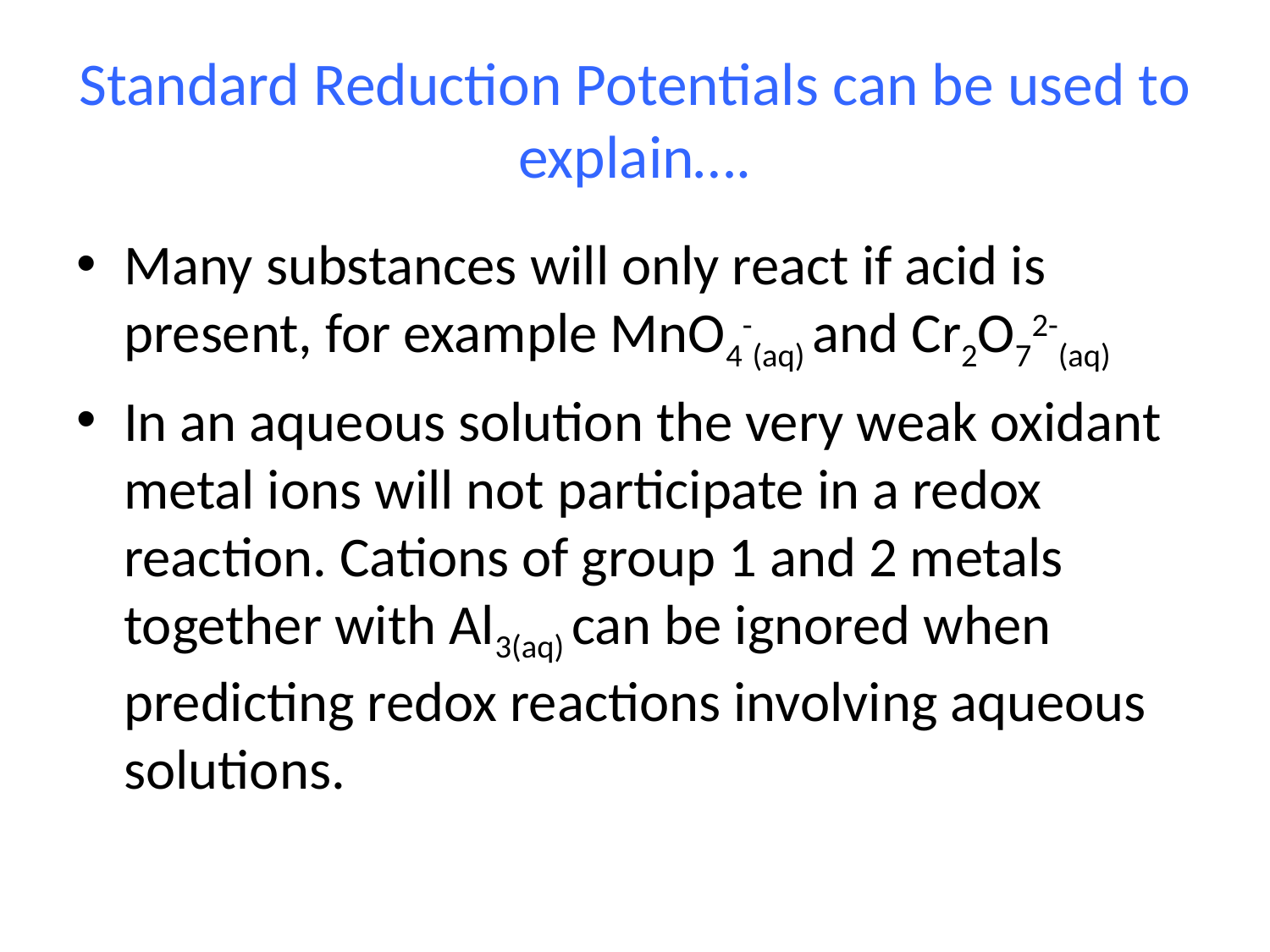

# Standard Reduction Potentials can be used to explain….
Many substances will only react if acid is present, for example MnO4-(aq) and Cr2O72-(aq)
In an aqueous solution the very weak oxidant metal ions will not participate in a redox reaction. Cations of group 1 and 2 metals together with Al3(aq) can be ignored when predicting redox reactions involving aqueous solutions.